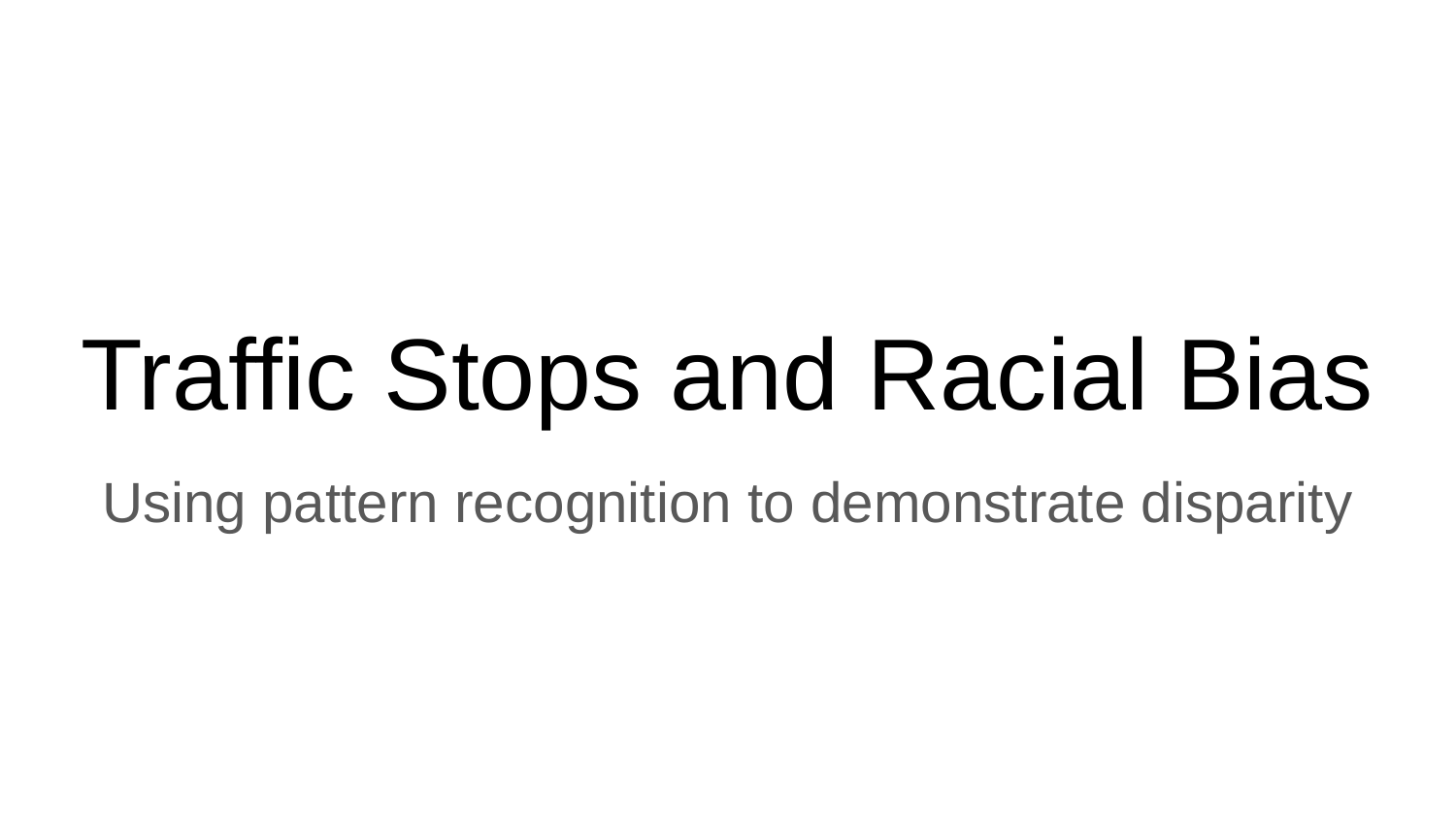

# Traffic Stops and Racial Bias
Using pattern recognition to demonstrate disparity